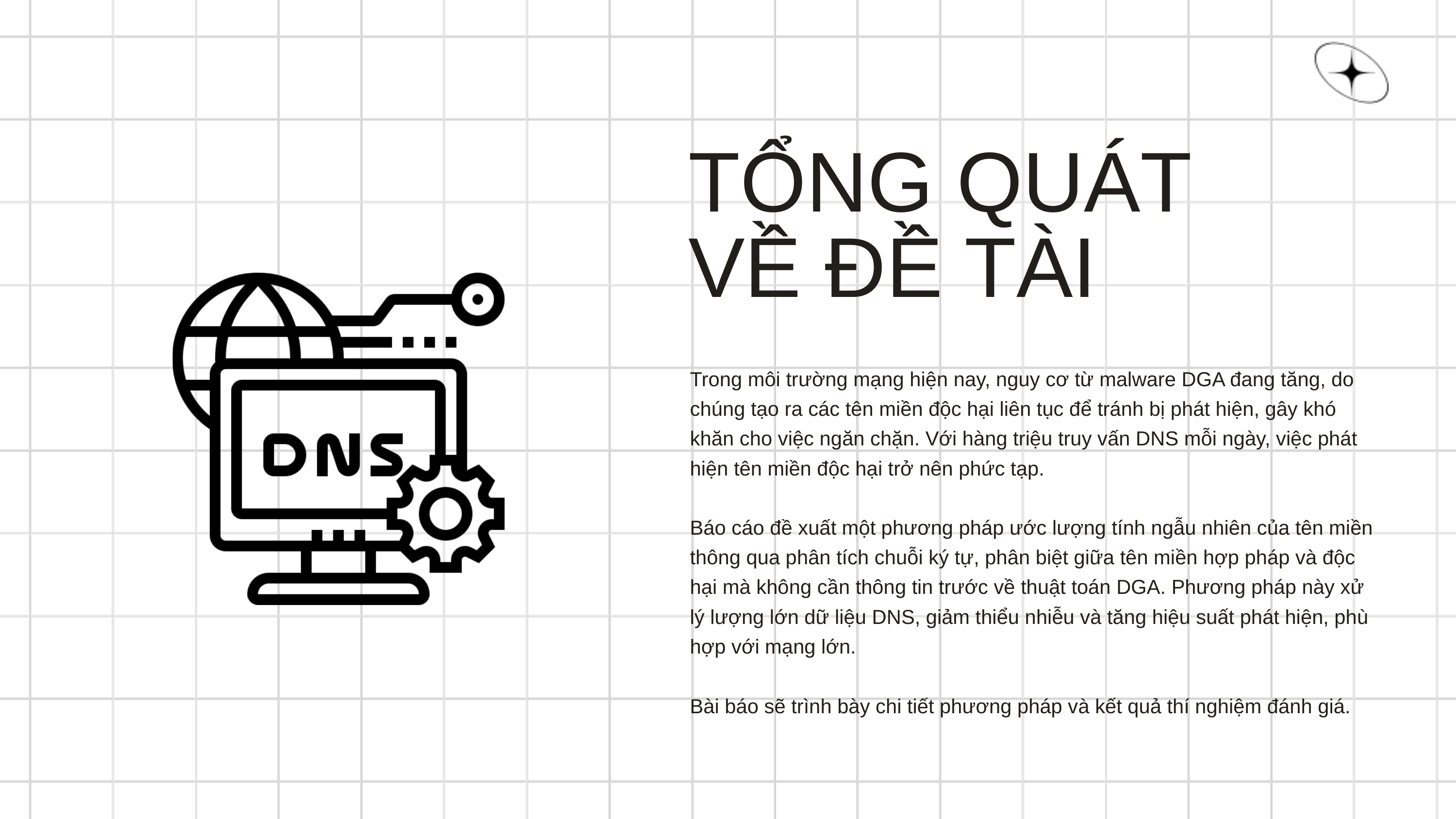

TỔNG QUÁT VỀ ĐỀ TÀI

Trong môi trường mạng hiện nay, nguy cơ từ malware DGA đang tăng, do chúng tạo ra các tên miền độc hại liên tục để tránh bị phát hiện, gây khó khăn cho việc ngăn chặn. Với hàng triệu truy vấn DNS mỗi ngày, việc phát hiện tên miền độc hại trở nên phức tạp.

Báo cáo đề xuất một phương pháp ước lượng tính ngẫu nhiên của tên miền thông qua phân tích chuỗi ký tự, phân biệt giữa tên miền hợp pháp và độc hại mà không cần thông tin trước về thuật toán DGA. Phương pháp này xử lý lượng lớn dữ liệu DNS, giảm thiểu nhiễu và tăng hiệu suất phát hiện, phù hợp với mạng lớn.

Bài báo sẽ trình bày chi tiết phương pháp và kết quả thí nghiệm đánh giá.